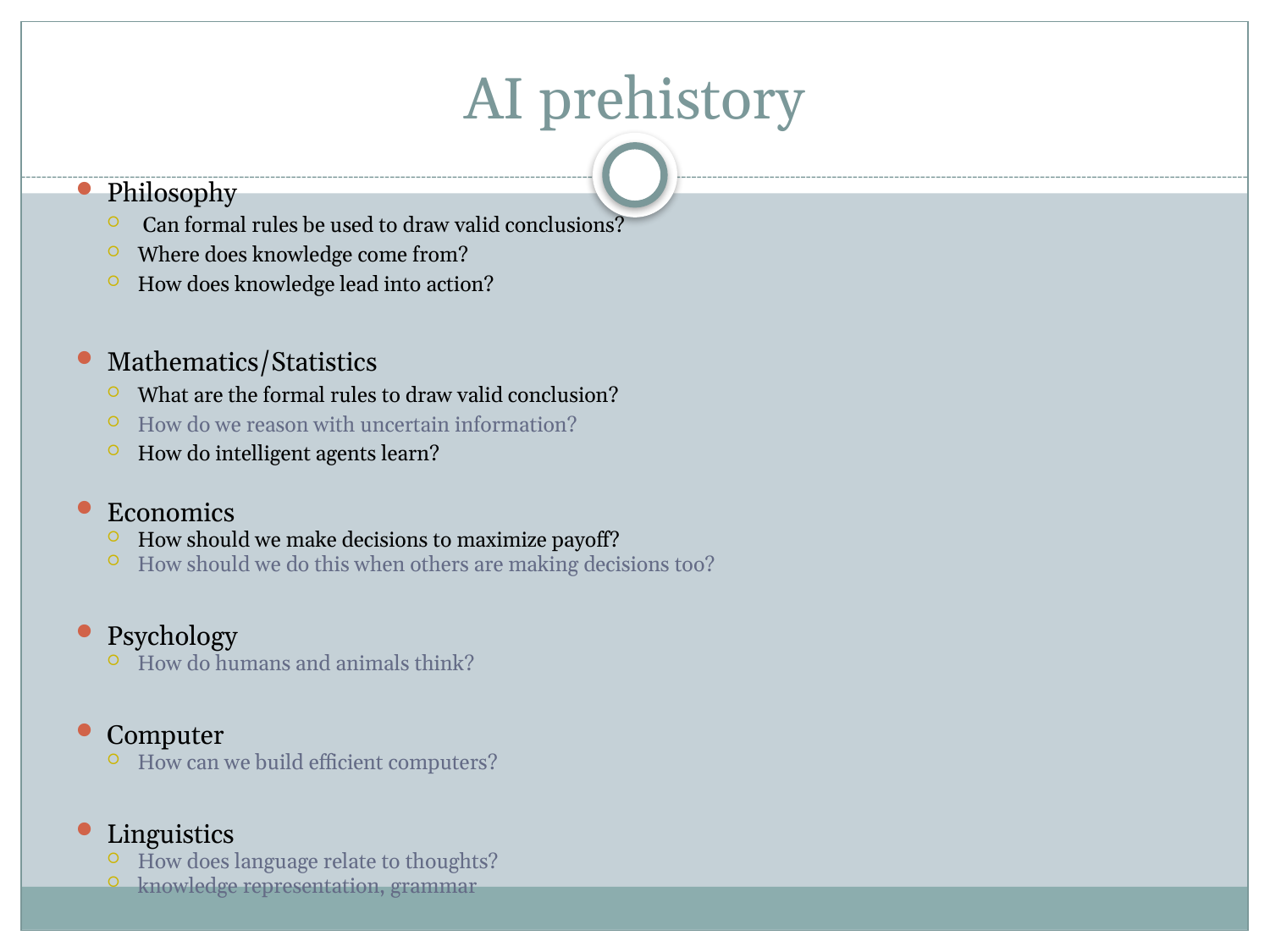

# AI prehistory
Philosophy
 Can formal rules be used to draw valid conclusions?
Where does knowledge come from?
How does knowledge lead into action?

Mathematics/Statistics
What are the formal rules to draw valid conclusion?
How do we reason with uncertain information?
How do intelligent agents learn?

Economics
How should we make decisions to maximize payoff?
How should we do this when others are making decisions too?

Psychology
How do humans and animals think?

Computer
How can we build efficient computers?

Linguistics
How does language relate to thoughts?
knowledge representation, grammar